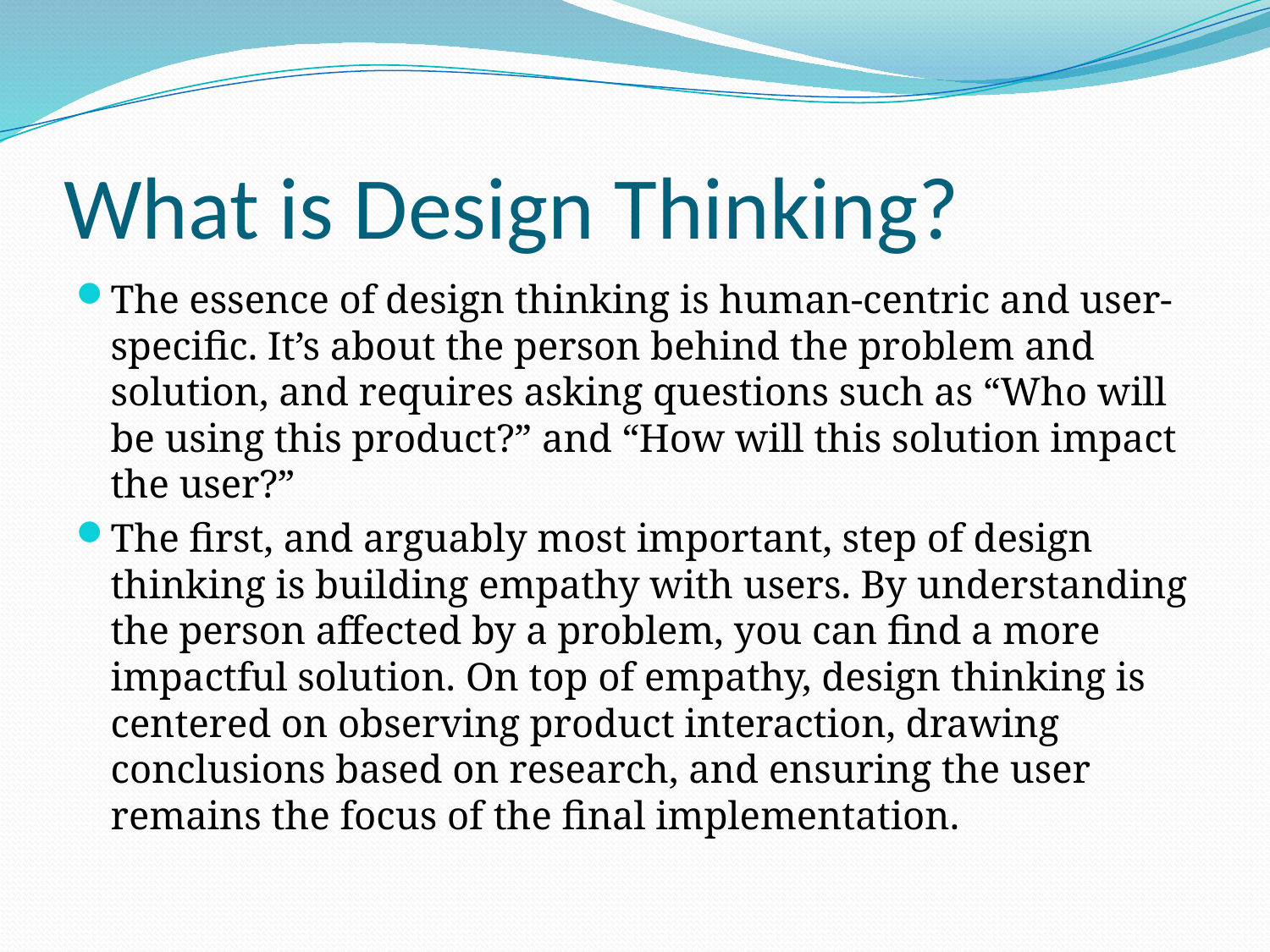

# What is Design Thinking?
The essence of design thinking is human-centric and user-specific. It’s about the person behind the problem and solution, and requires asking questions such as “Who will be using this product?” and “How will this solution impact the user?”
The first, and arguably most important, step of design thinking is building empathy with users. By understanding the person affected by a problem, you can find a more impactful solution. On top of empathy, design thinking is centered on observing product interaction, drawing conclusions based on research, and ensuring the user remains the focus of the final implementation.